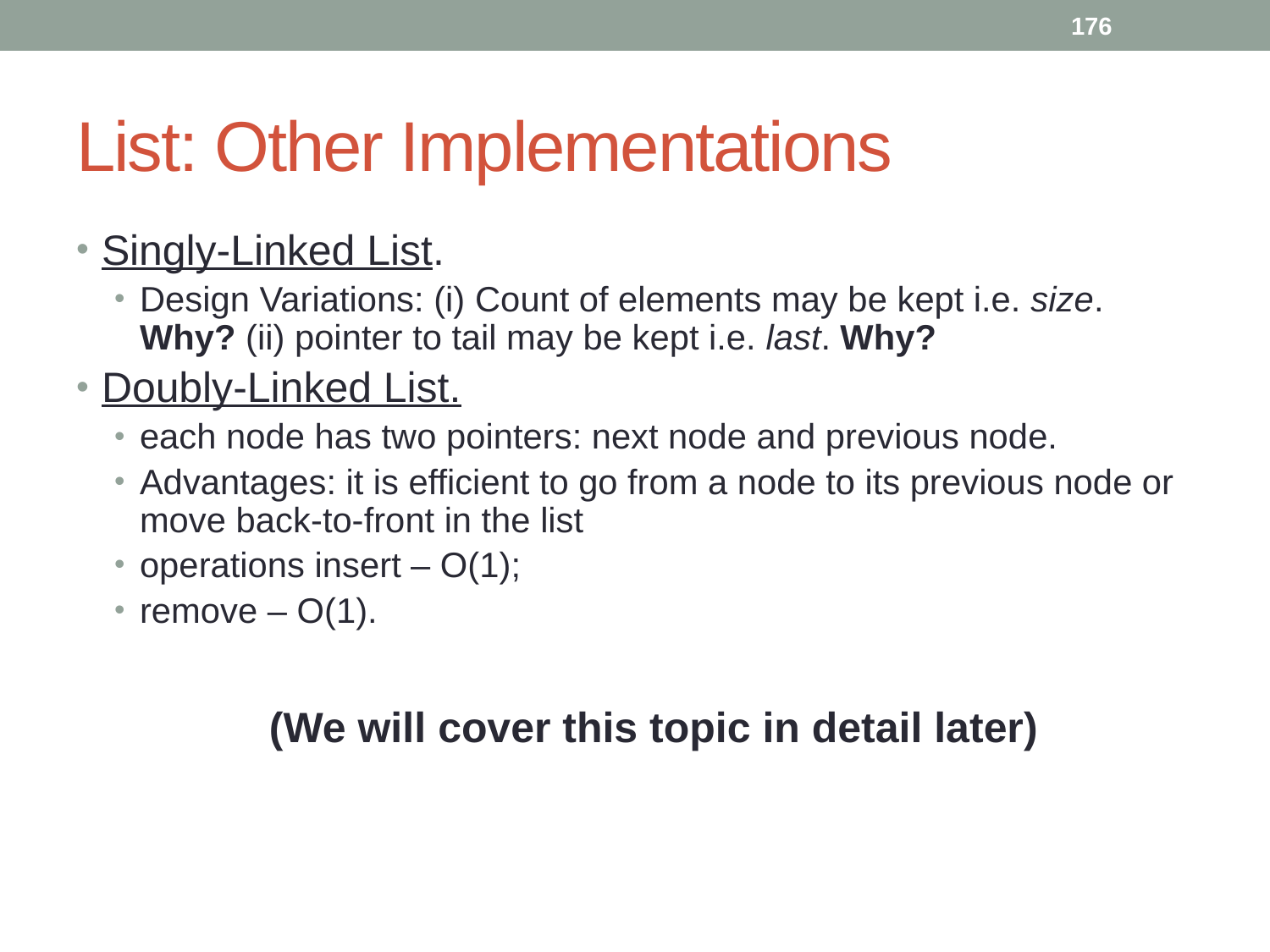

176
# List: Other Implementations
Singly-Linked List.
Design Variations: (i) Count of elements may be kept i.e. size. Why? (ii) pointer to tail may be kept i.e. last. Why?
Doubly-Linked List.
each node has two pointers: next node and previous node.
Advantages: it is efficient to go from a node to its previous node or move back-to-front in the list
operations insert – O(1);
remove – O(1).

(We will cover this topic in detail later)